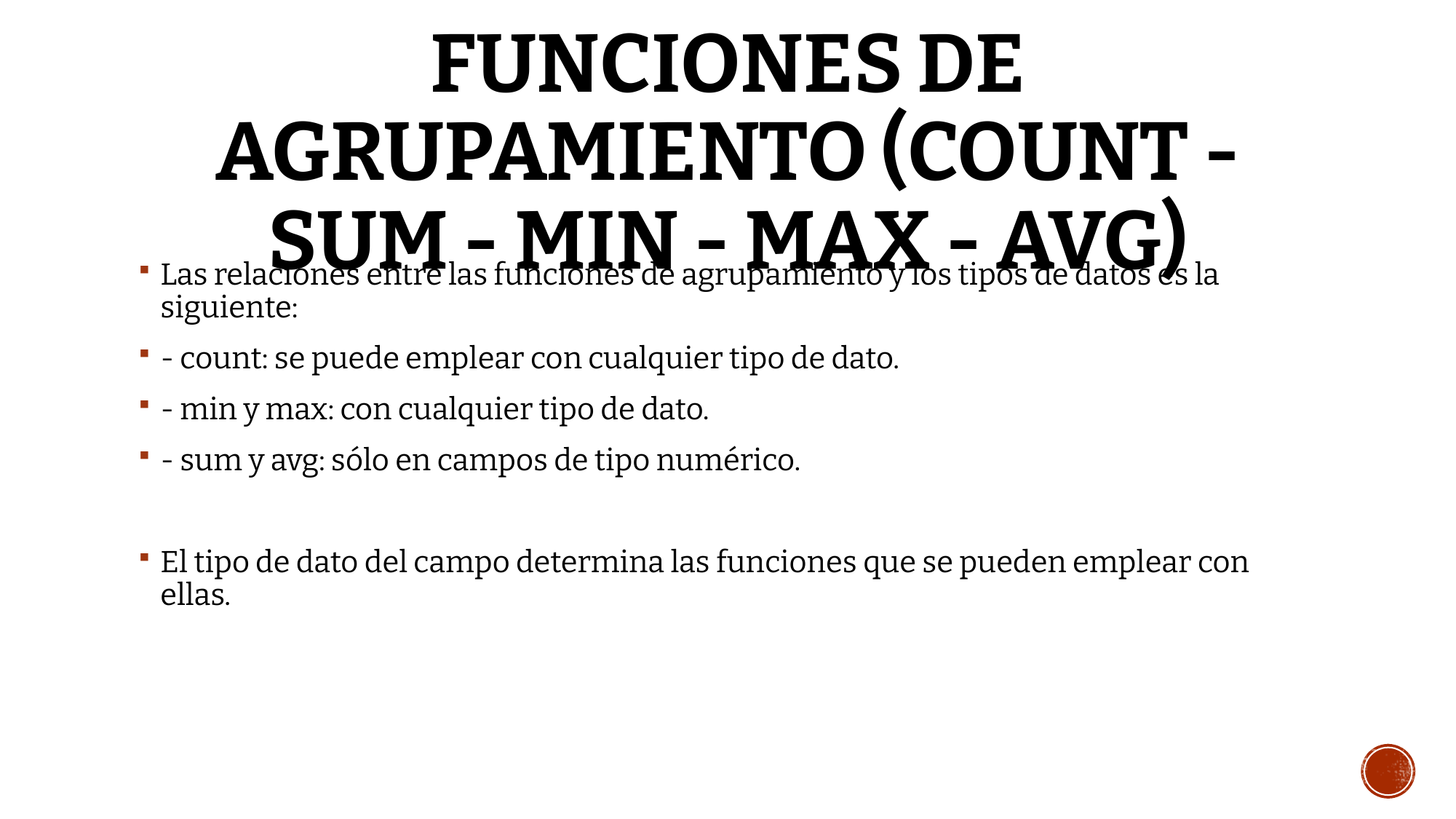

# Funciones de agrupamiento (count - sum - min - max - avg)
Las relaciones entre las funciones de agrupamiento y los tipos de datos es la siguiente:
- count: se puede emplear con cualquier tipo de dato.
- min y max: con cualquier tipo de dato.
- sum y avg: sólo en campos de tipo numérico.

El tipo de dato del campo determina las funciones que se pueden emplear con ellas.